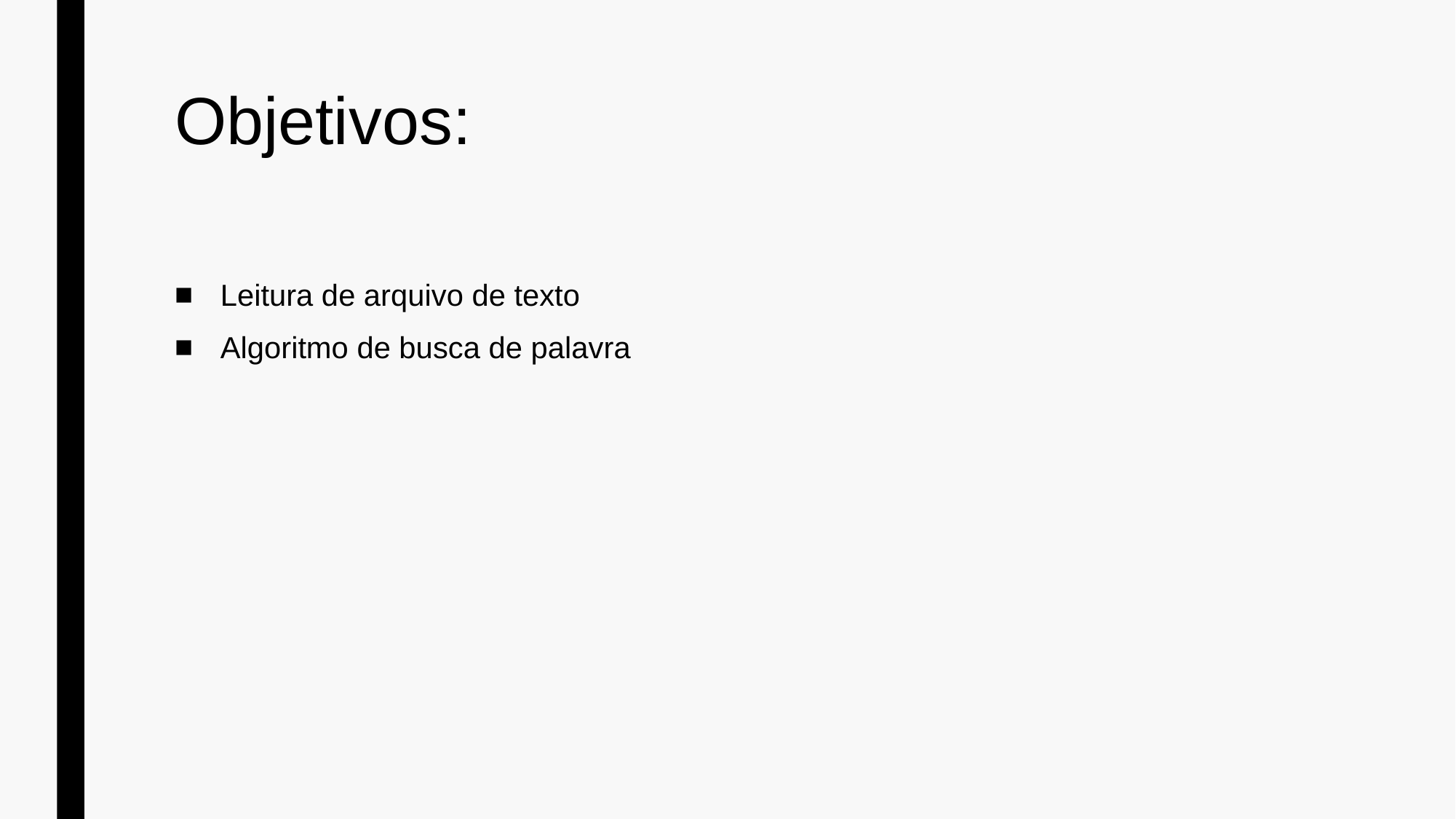

# Objetivos:
Leitura de arquivo de texto
Algoritmo de busca de palavra